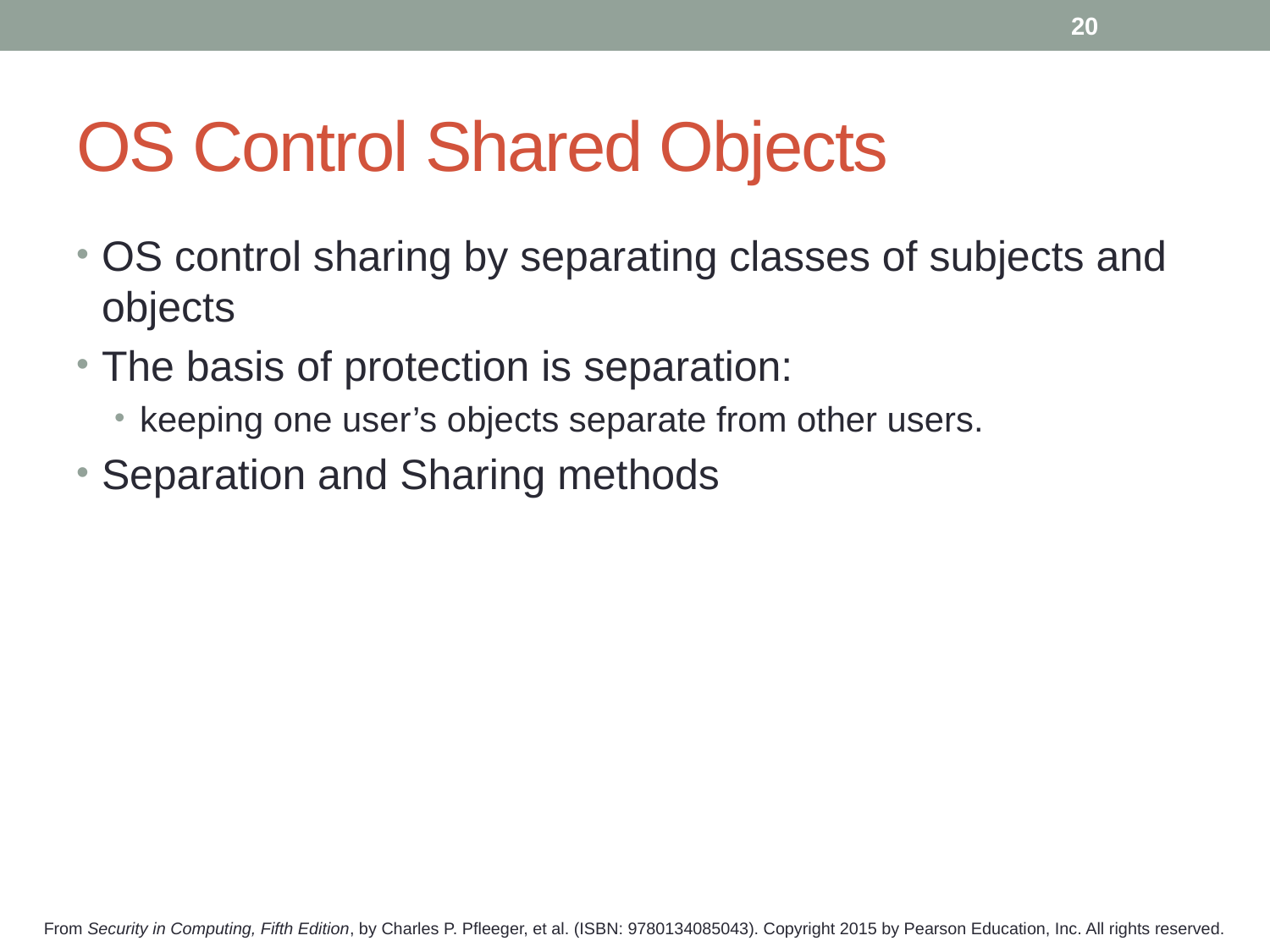

20
# OS Control Shared Objects
OS control sharing by separating classes of subjects and objects
The basis of protection is separation:
keeping one user’s objects separate from other users.
Separation and Sharing methods
From Security in Computing, Fifth Edition, by Charles P. Pfleeger, et al. (ISBN: 9780134085043). Copyright 2015 by Pearson Education, Inc. All rights reserved.